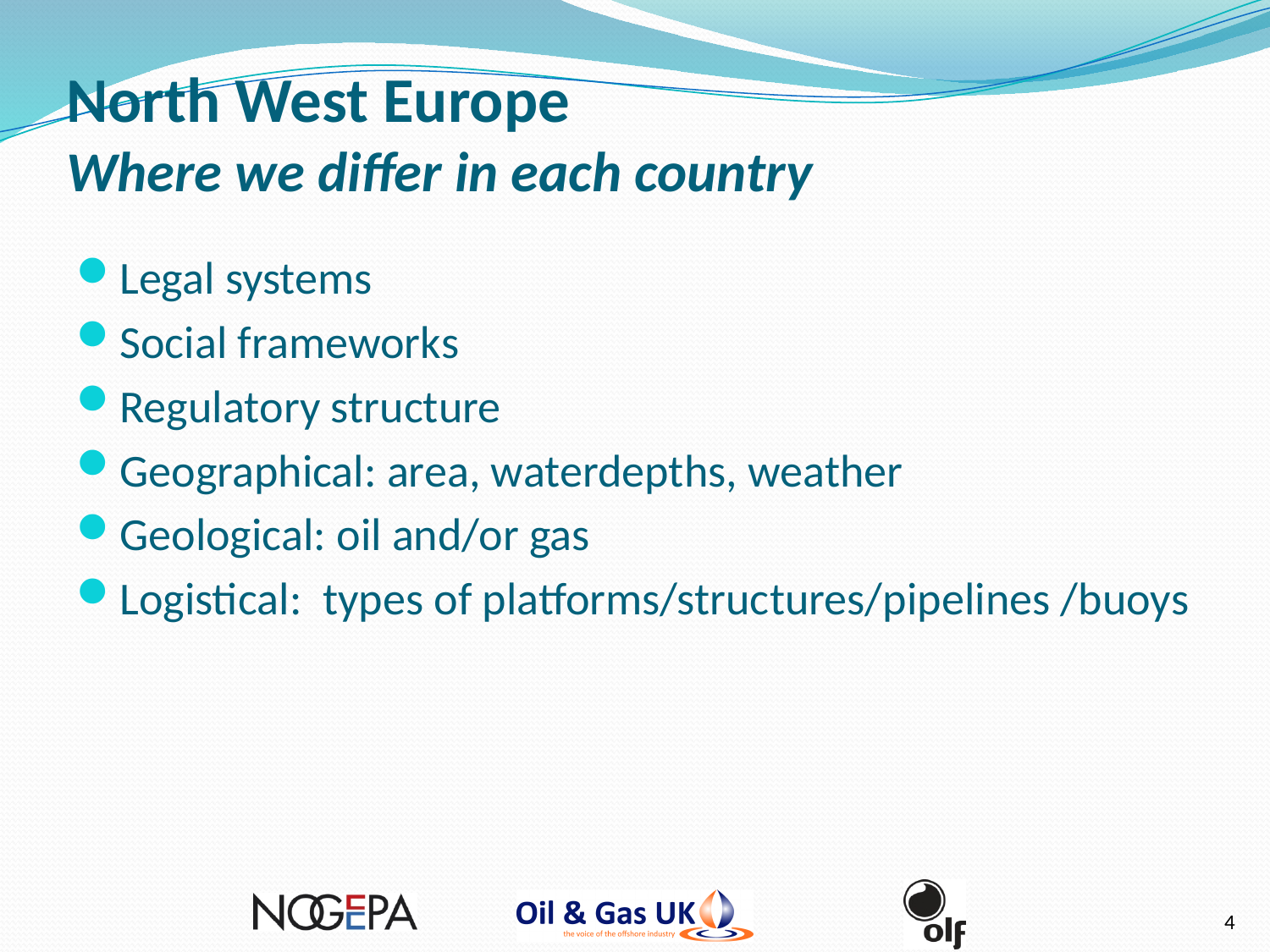

# North West Europe Where we differ in each country
Legal systems
Social frameworks
Regulatory structure
Geographical: area, waterdepths, weather
Geological: oil and/or gas
Logistical:  types of platforms/structures/pipelines /buoys
4